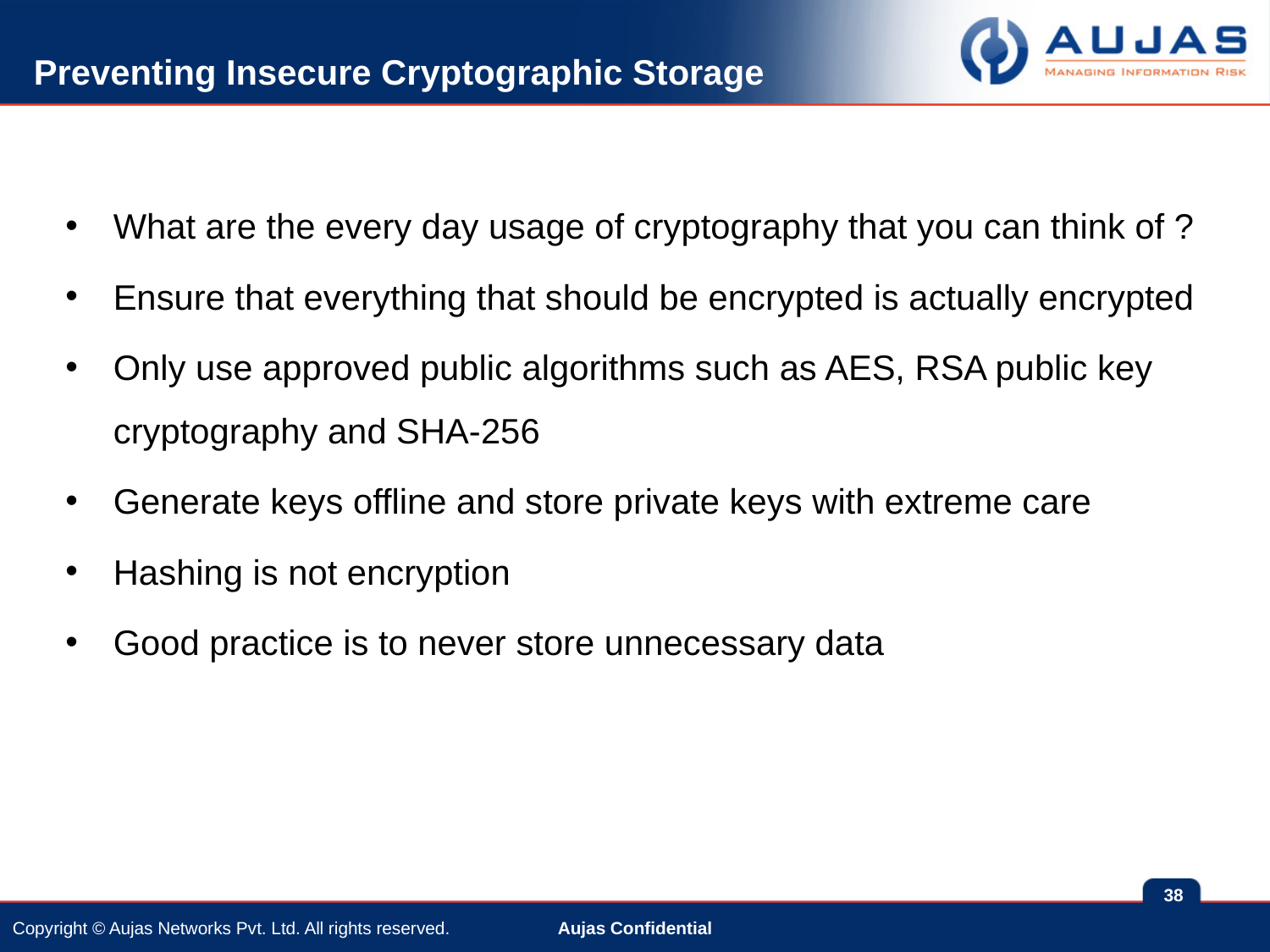

# Preventing Insecure Cryptographic Storage
What are the every day usage of cryptography that you can think of ?
Ensure that everything that should be encrypted is actually encrypted
Only use approved public algorithms such as AES, RSA public key cryptography and SHA-256
Generate keys offline and store private keys with extreme care
Hashing is not encryption
Good practice is to never store unnecessary data
38
Aujas Confidential